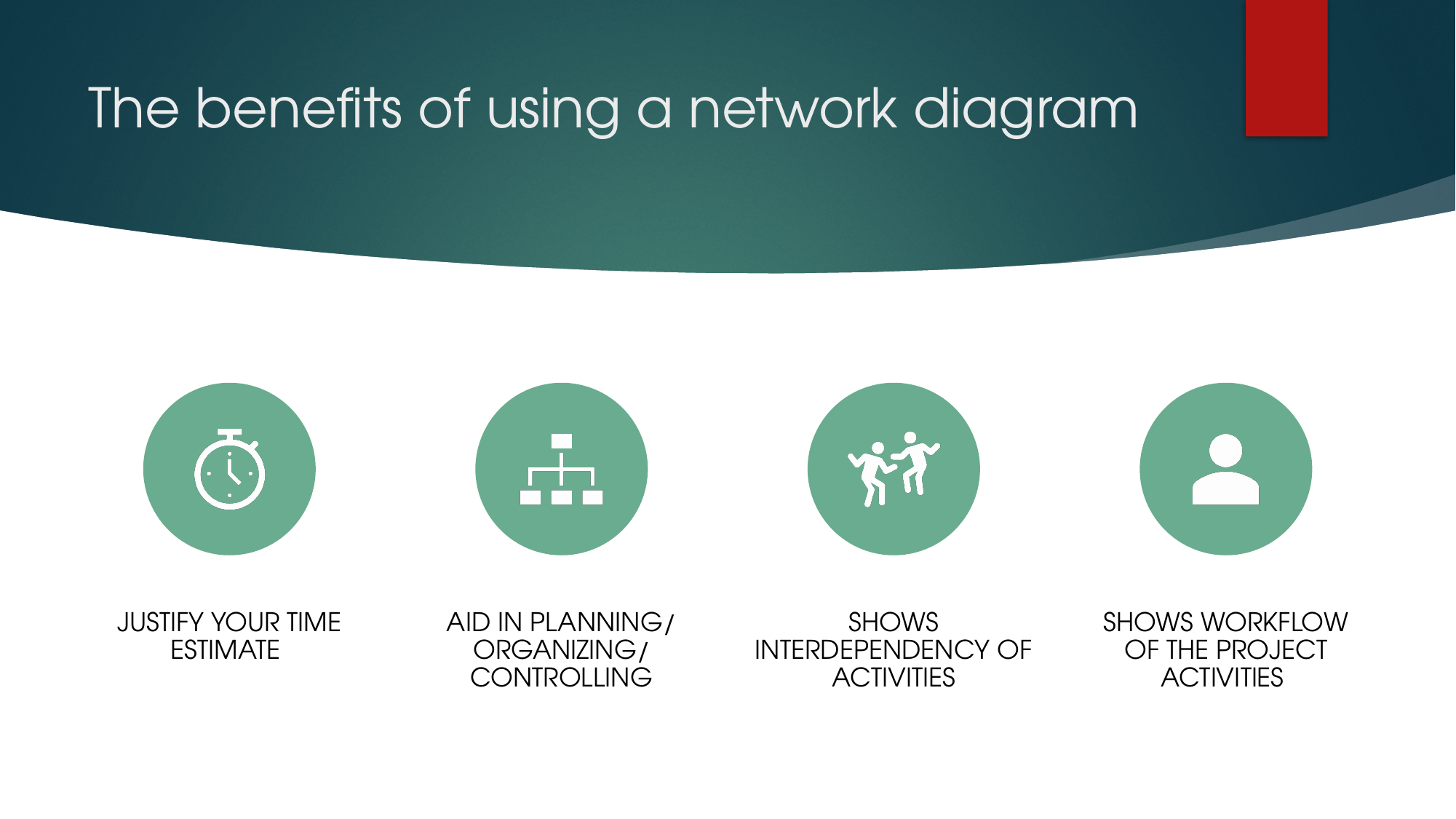

# The benefits of using a network diagram

Justify your time estimate
Aid in planning/ organizing/ controlling
Shows interdependency of activities
Shows workflow of the project activities